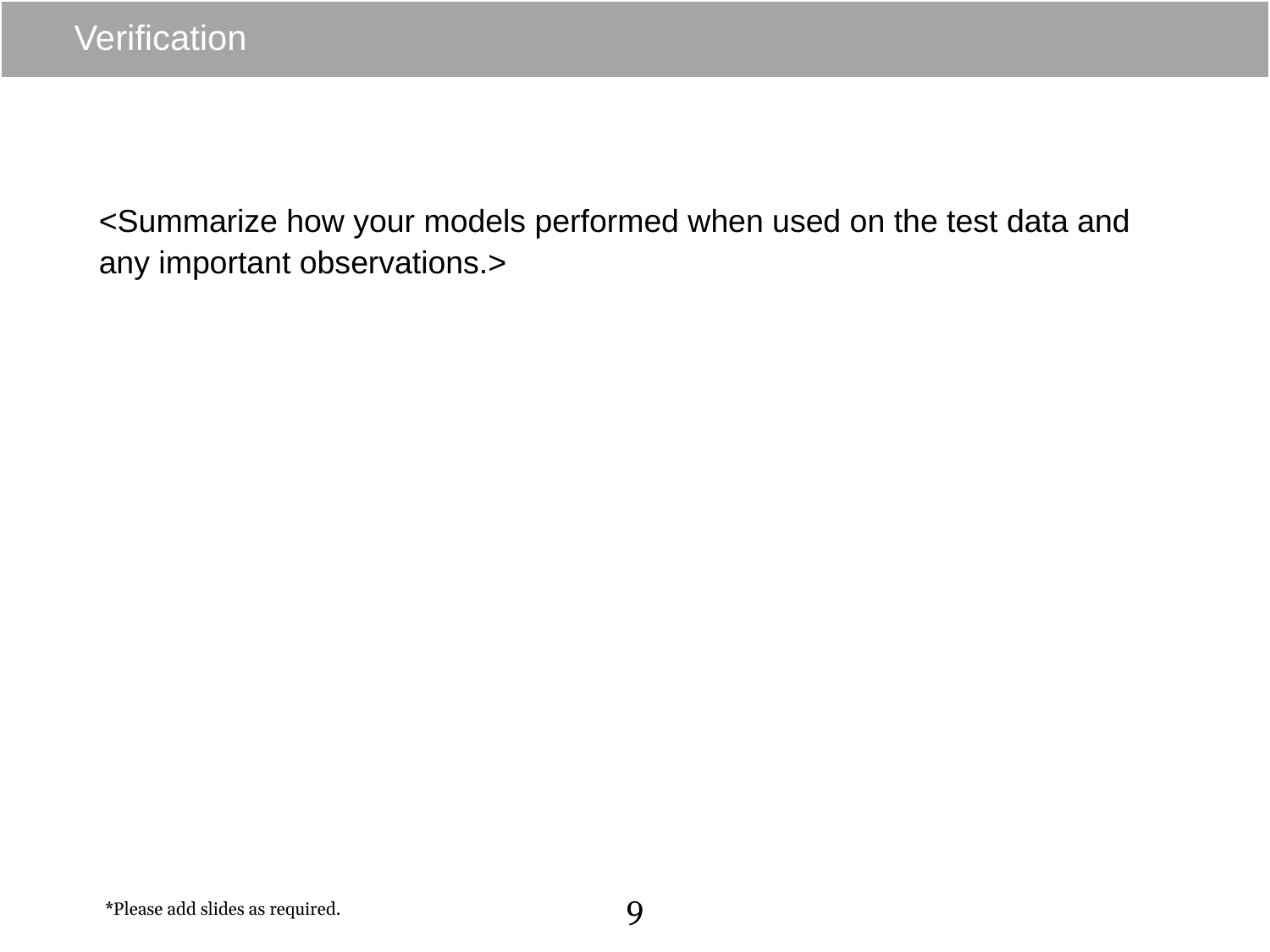

# Verification
<Summarize how your models performed when used on the test data and any important observations.>
9
*Please add slides as required.